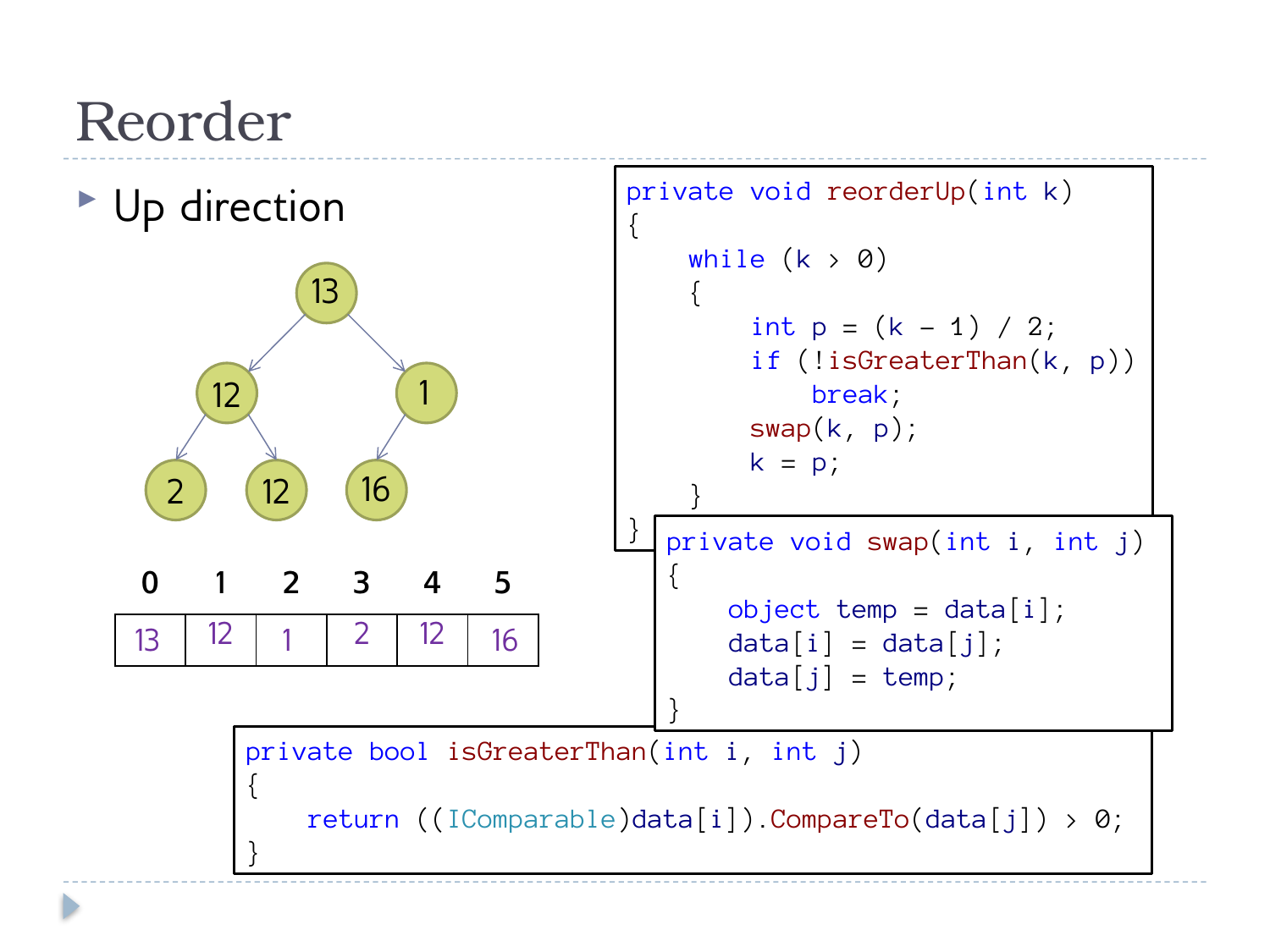

# Reorder
private void reorderUp(int k)
{
    while (k > 0)
    {
        int p = (k - 1) / 2;
        if (!isGreaterThan(k, p))
            break;
        swap(k, p);
        k = p;
    }
}
Up direction
13

12

1
2
12
16

private void swap(int i, int j)
{
    object temp = data[i];
    data[i] = data[j];
    data[j] = temp;
}
| 0 | 1 | 2 | 3 | 4 | 5 |
| --- | --- | --- | --- | --- | --- |
|  | 12 |  | 2 | 12 |  |
13
1
16
private bool isGreaterThan(int i, int j)
{
    return ((IComparable)data[i]).CompareTo(data[j]) > 0;
}